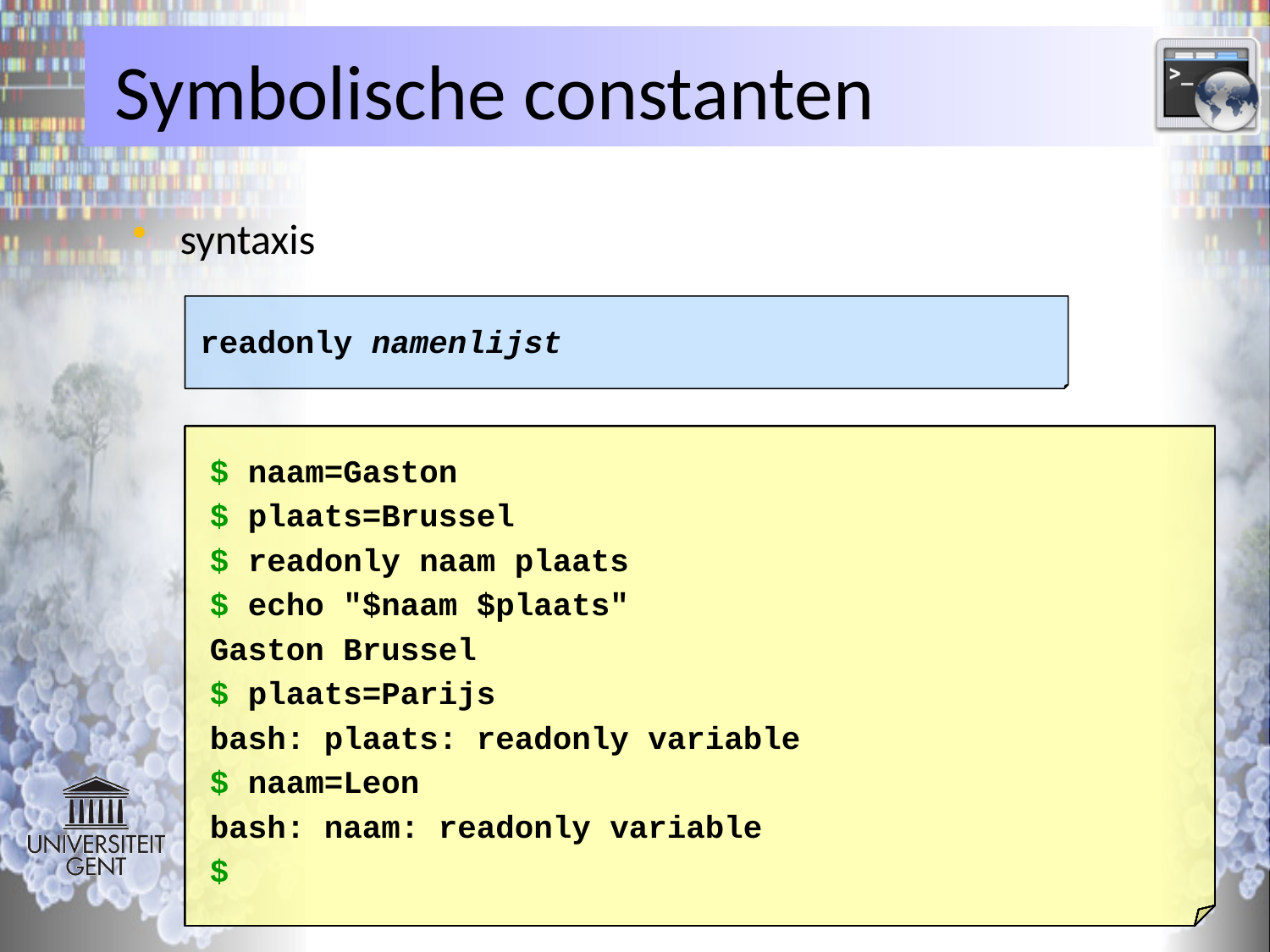

# Symbolische constanten
syntaxis
readonly namenlijst
$ naam=Gaston
$

  plaats=Brussel
$

  readonly naam plaats
$

  echo "$naam $plaats"

Gaston Brussel
$

  plaats=Parijs

bash: plaats: readonly variable
$

  naam=Leon

bash: naam: readonly variable
$